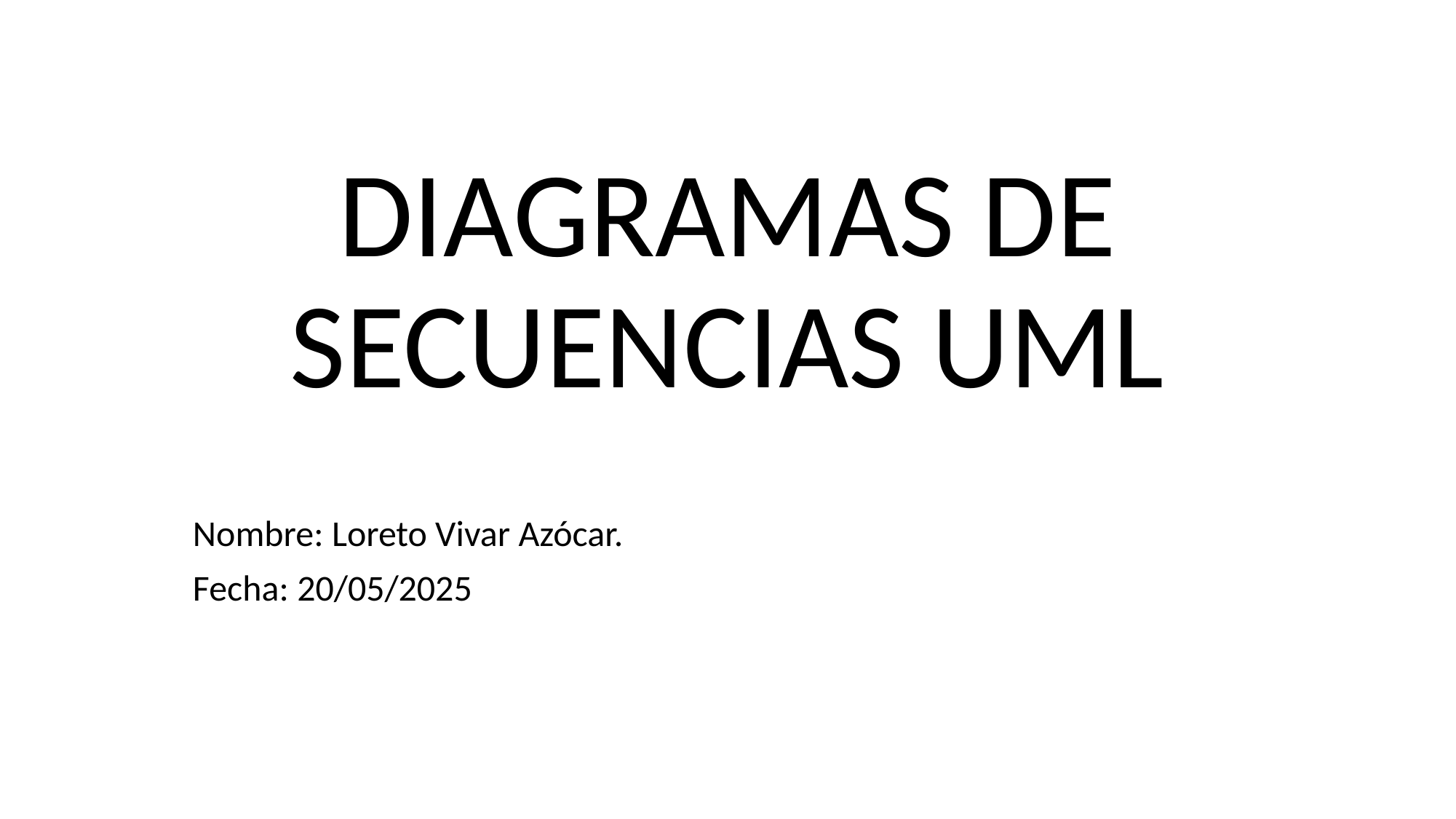

# DIAGRAMAS DE SECUENCIAS UML
Nombre: Loreto Vivar Azócar.
Fecha: 20/05/2025